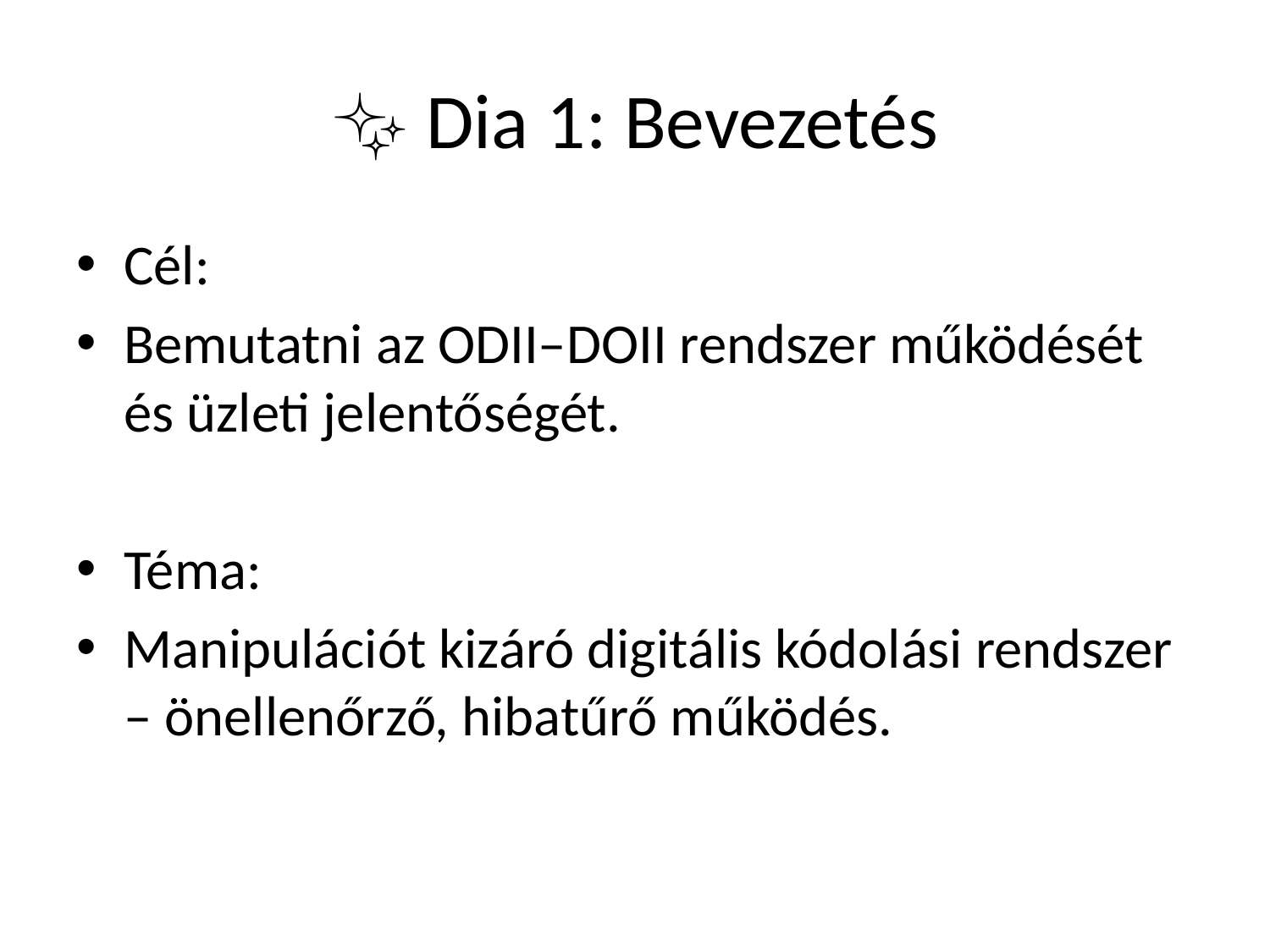

# ✨ Dia 1: Bevezetés
Cél:
Bemutatni az ODII–DOII rendszer működését és üzleti jelentőségét.

Téma:
Manipulációt kizáró digitális kódolási rendszer – önellenőrző, hibatűrő működés.